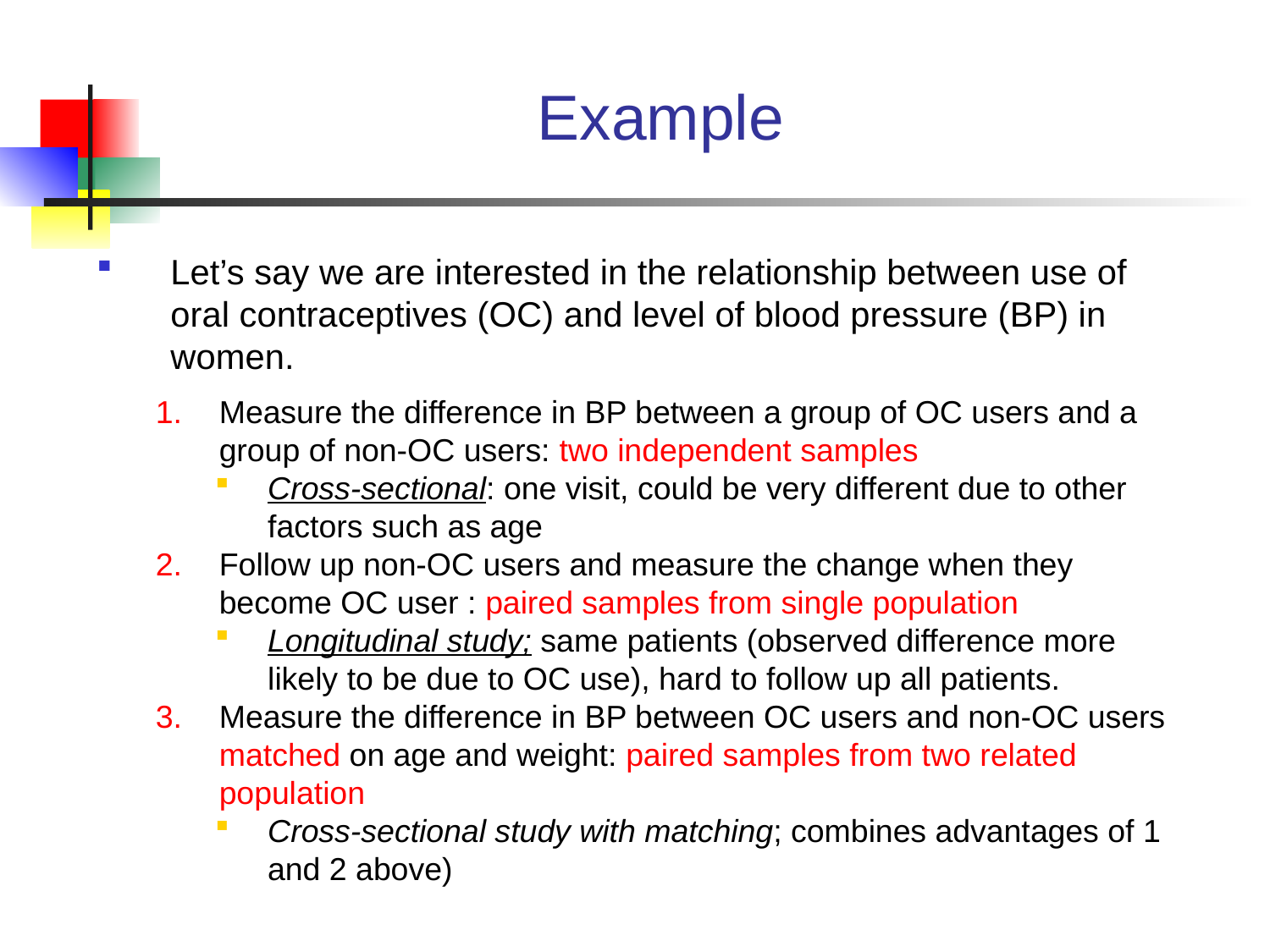

# Example
Let’s say we are interested in the relationship between use of oral contraceptives (OC) and level of blood pressure (BP) in women.
Measure the difference in BP between a group of OC users and a group of non-OC users: two independent samples
Cross-sectional: one visit, could be very different due to other factors such as age
Follow up non-OC users and measure the change when they become OC user : paired samples from single population
Longitudinal study; same patients (observed difference more likely to be due to OC use), hard to follow up all patients.
Measure the difference in BP between OC users and non-OC users matched on age and weight: paired samples from two related population
Cross-sectional study with matching; combines advantages of 1 and 2 above)